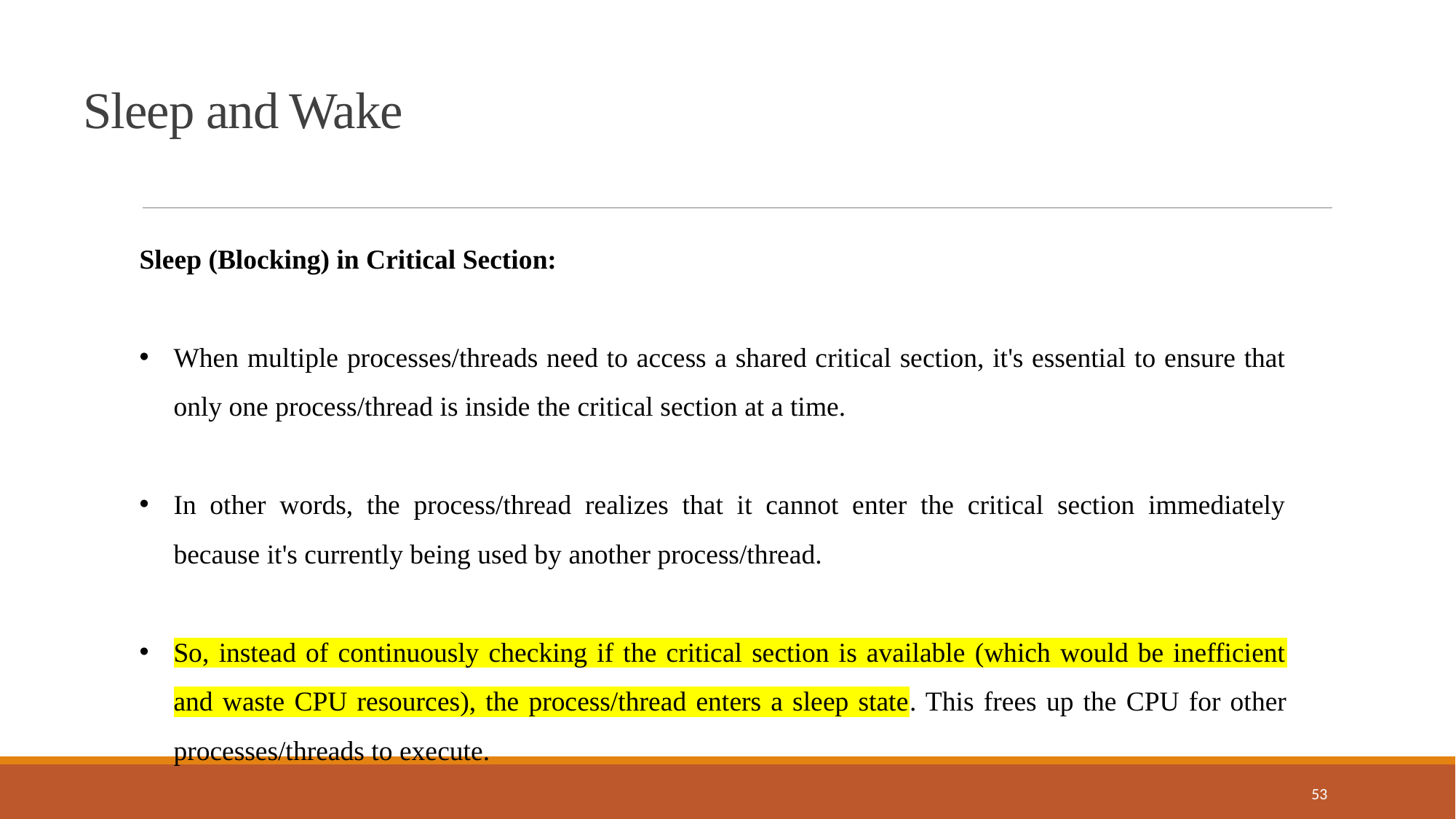

Sleep and Wake
Sleep (Blocking) in Critical Section:

When multiple processes/threads need to access a shared critical section, it's essential to ensure that only one process/thread is inside the critical section at a time.

In other words, the process/thread realizes that it cannot enter the critical section immediately because it's currently being used by another process/thread.

So, instead of continuously checking if the critical section is available (which would be inefficient and waste CPU resources), the process/thread enters a sleep state. This frees up the CPU for other processes/threads to execute.
53